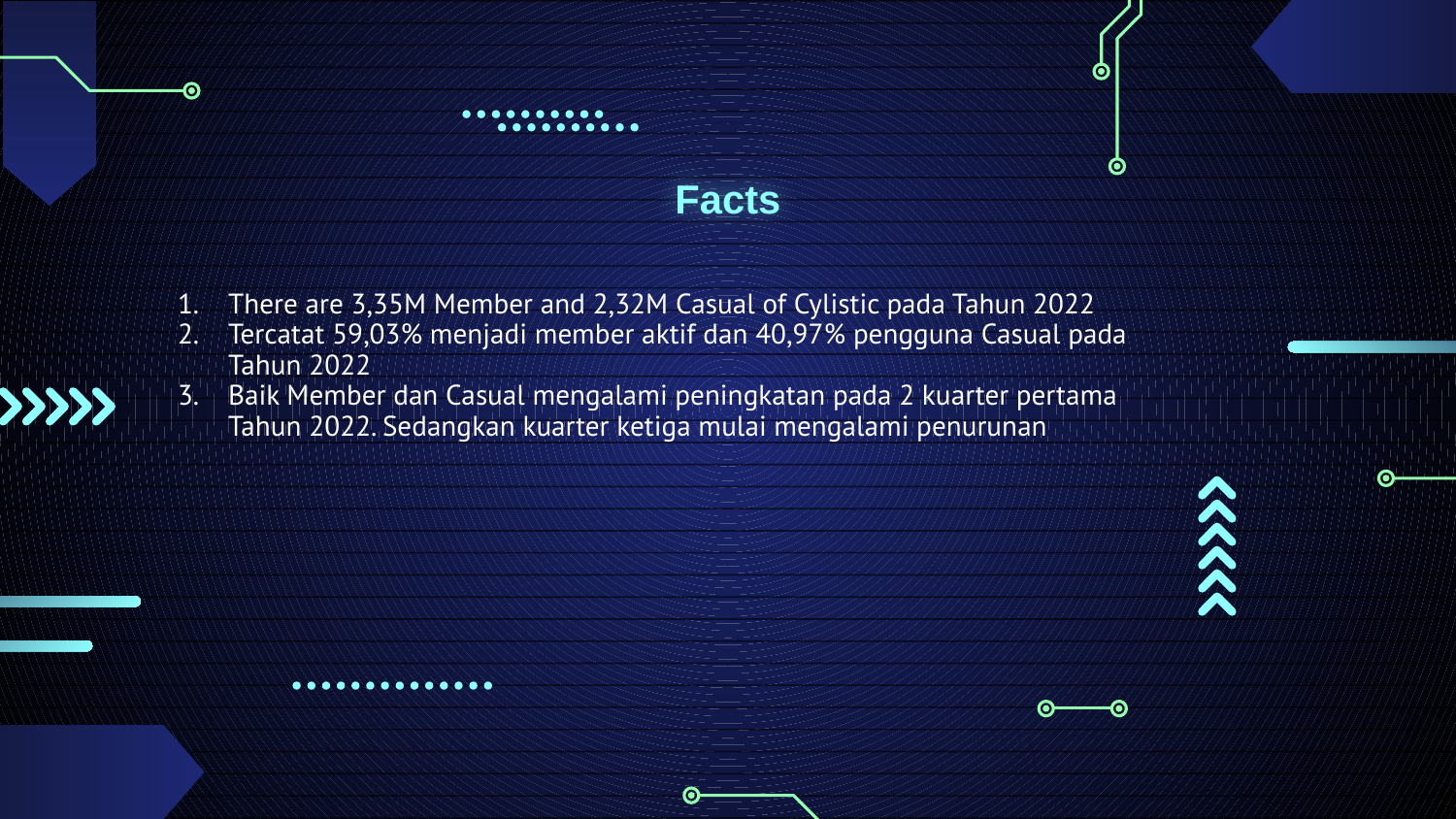

# Facts
There are 3,35M Member and 2,32M Casual of Cylistic pada Tahun 2022
Tercatat 59,03% menjadi member aktif dan 40,97% pengguna Casual pada Tahun 2022
Baik Member dan Casual mengalami peningkatan pada 2 kuarter pertama Tahun 2022. Sedangkan kuarter ketiga mulai mengalami penurunan